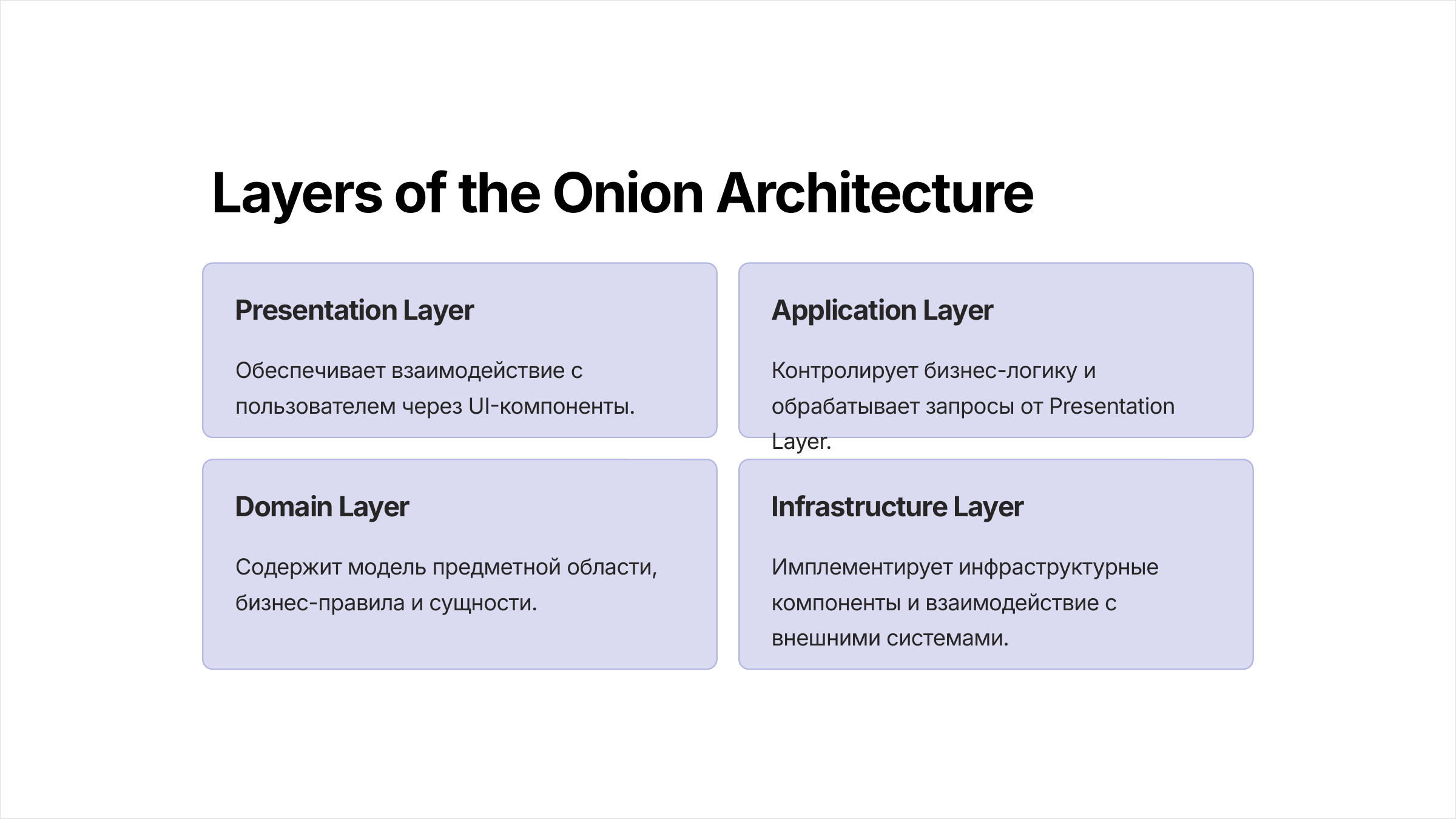

Layers of the Onion Architecture

Presentation Layer
Application Layer
Обеспечивает взаимодействие с пользователем через UI-компоненты.
Контролирует бизнес-логику и обрабатывает запросы от Presentation Layer.

Domain Layer
Infrastructure Layer
Содержит модель предметной области, бизнес-правила и сущности.
Имплементирует инфраструктурные компоненты и взаимодействие с внешними системами.